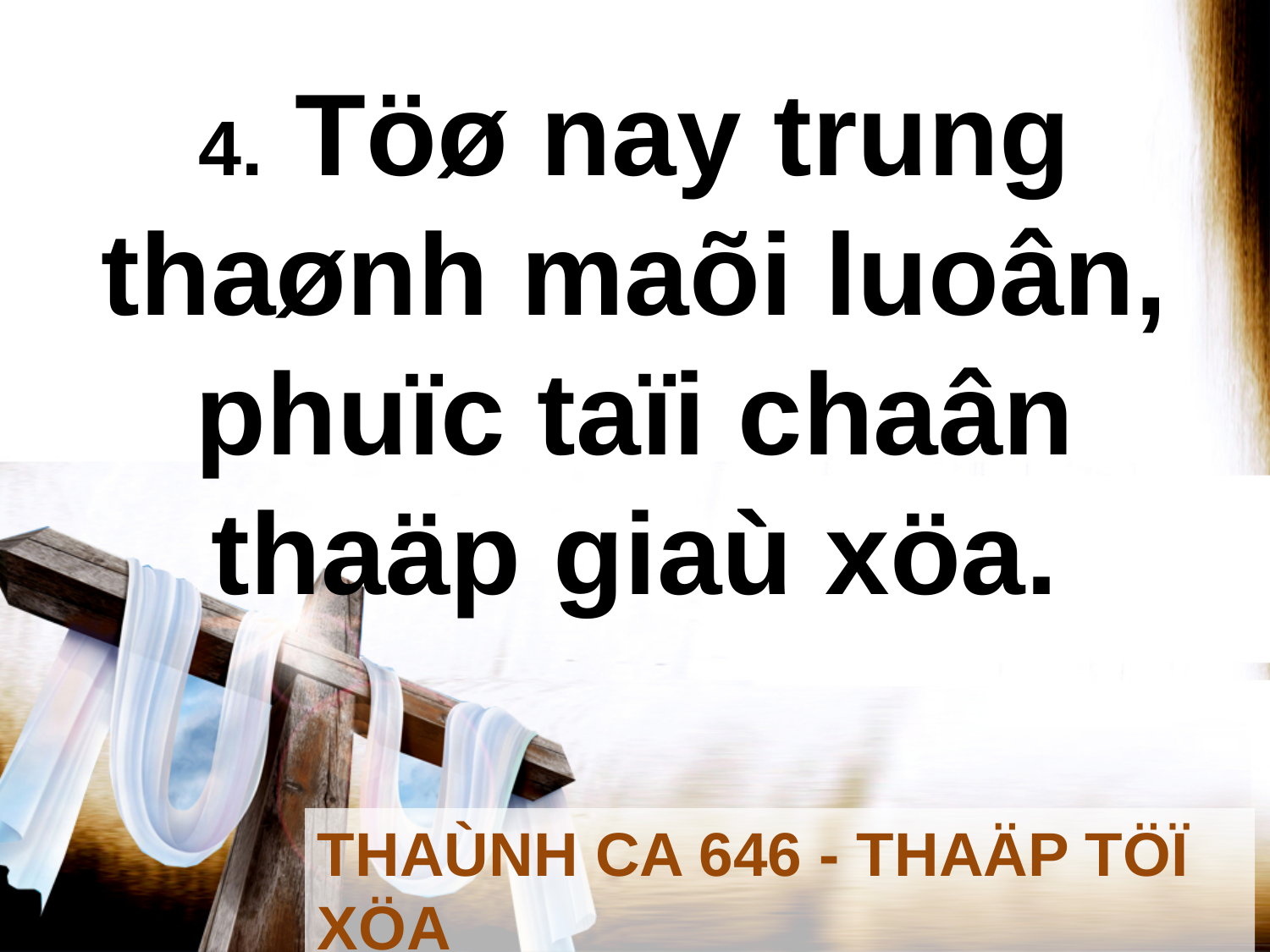

4. Töø nay trung thaønh maõi luoân, phuïc taïi chaân thaäp giaù xöa.
THAÙNH CA 646 - THAÄP TÖÏ XÖA